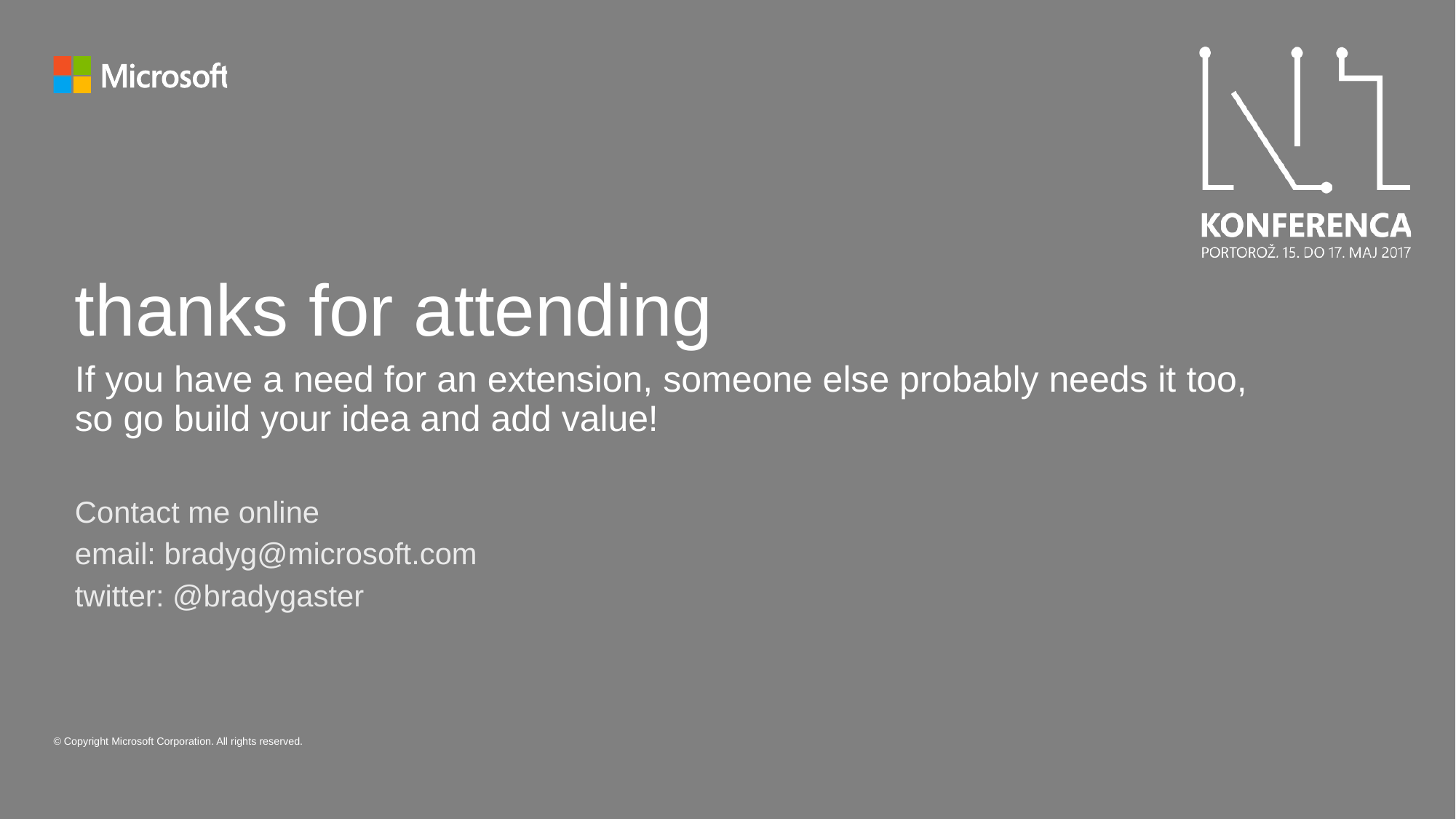

thanks for attending
If you have a need for an extension, someone else probably needs it too,
so go build your idea and add value!

Contact me online
email: bradyg@microsoft.com
twitter: @bradygaster